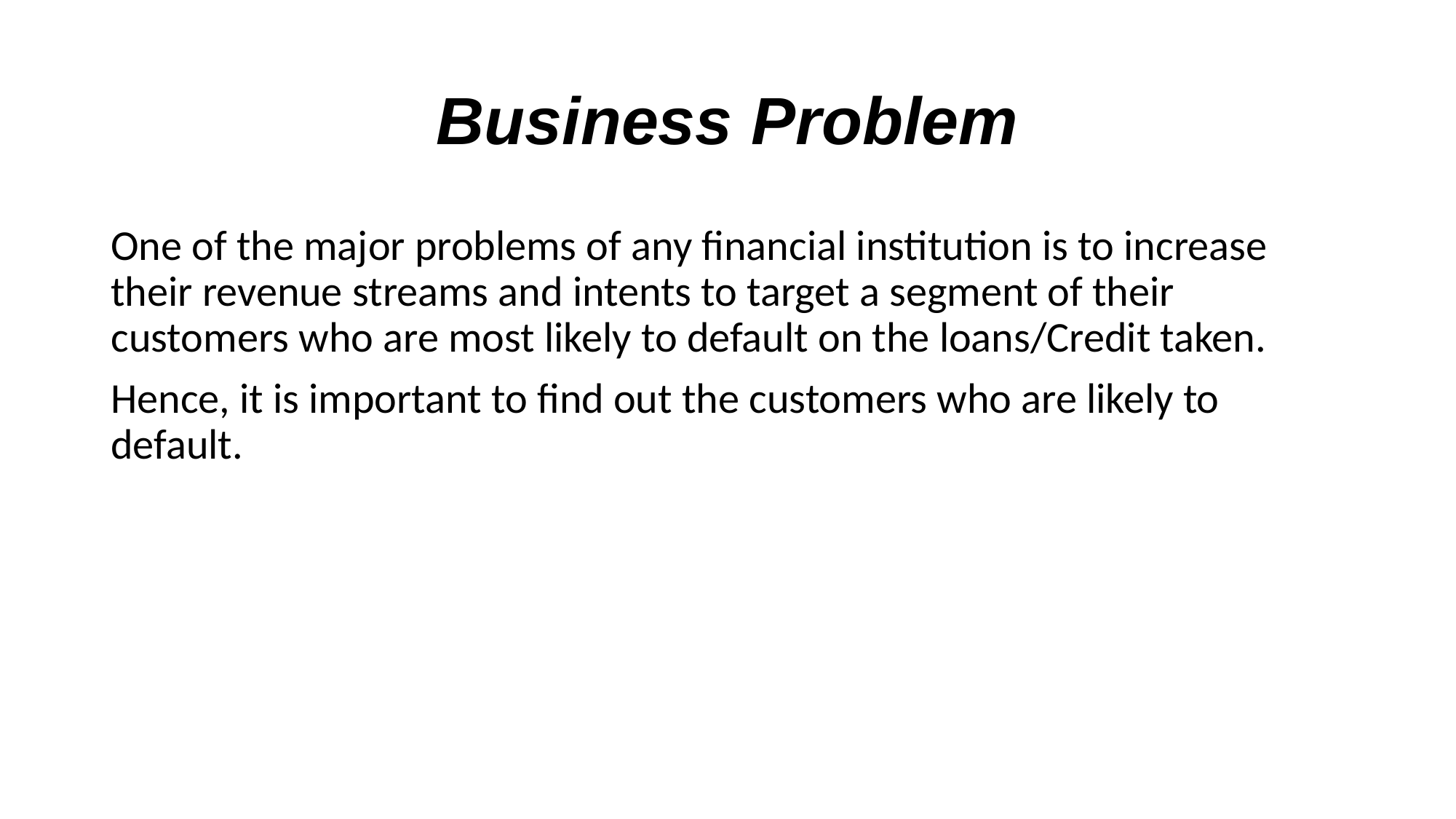

# Business Problem
One of the major problems of any financial institution is to increase their revenue streams and intents to target a segment of their customers who are most likely to default on the loans/Credit taken.
Hence, it is important to find out the customers who are likely to default.